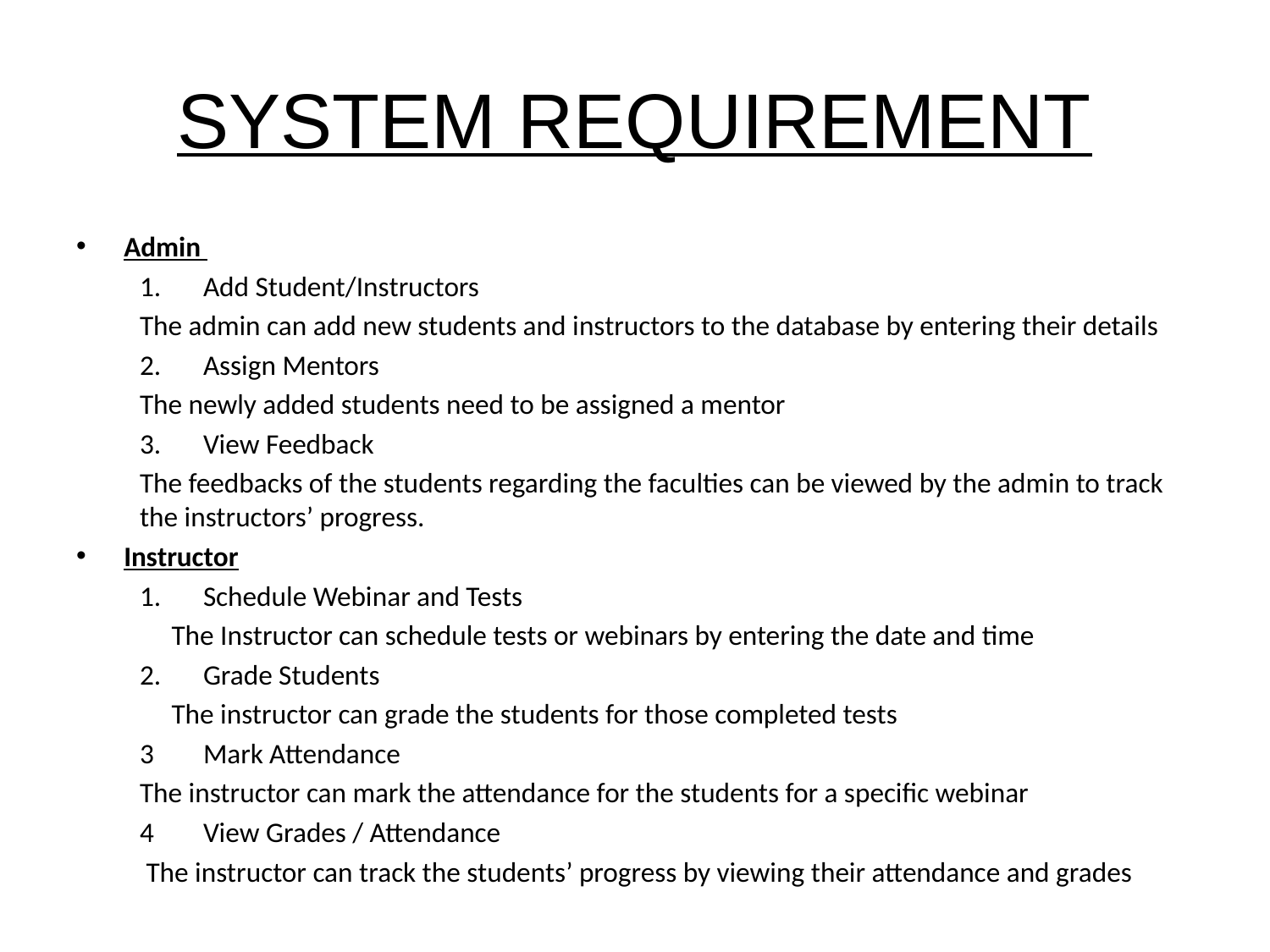

# SYSTEM REQUIREMENT
Admin
Add Student/Instructors
The admin can add new students and instructors to the database by entering their details
Assign Mentors
The newly added students need to be assigned a mentor
View Feedback
The feedbacks of the students regarding the faculties can be viewed by the admin to track the instructors’ progress.
Instructor
Schedule Webinar and Tests
     The Instructor can schedule tests or webinars by entering the date and time
Grade Students
     The instructor can grade the students for those completed tests
Mark Attendance
The instructor can mark the attendance for the students for a specific webinar
View Grades / Attendance
 The instructor can track the students’ progress by viewing their attendance and grades